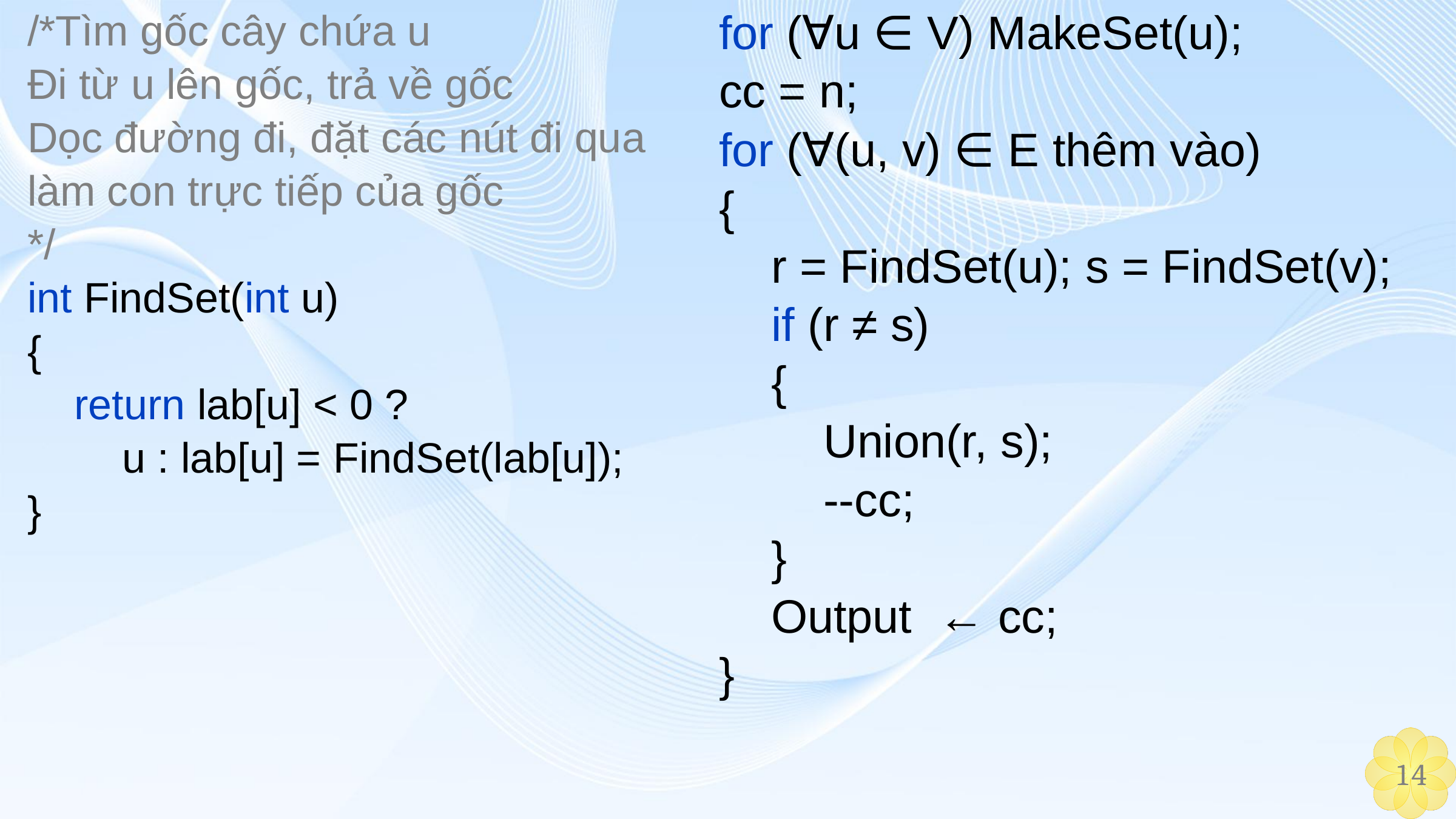

/*Tìm gốc cây chứa u
Đi từ u lên gốc, trả về gốc
Dọc đường đi, đặt các nút đi qua
làm con trực tiếp của gốc
*/
int FindSet(int u)
{
    return lab[u] < 0 ?
        u : lab[u] = FindSet(lab[u]);
}
for (∀u ∈ V) MakeSet(u);
cc = n;
for (∀(u, v) ∈ E thêm vào)
{
    r = FindSet(u); s = FindSet(v);
    if (r ≠ s)
    {
        Union(r, s);
        --cc;
    }
    Output  ← cc;
}

14